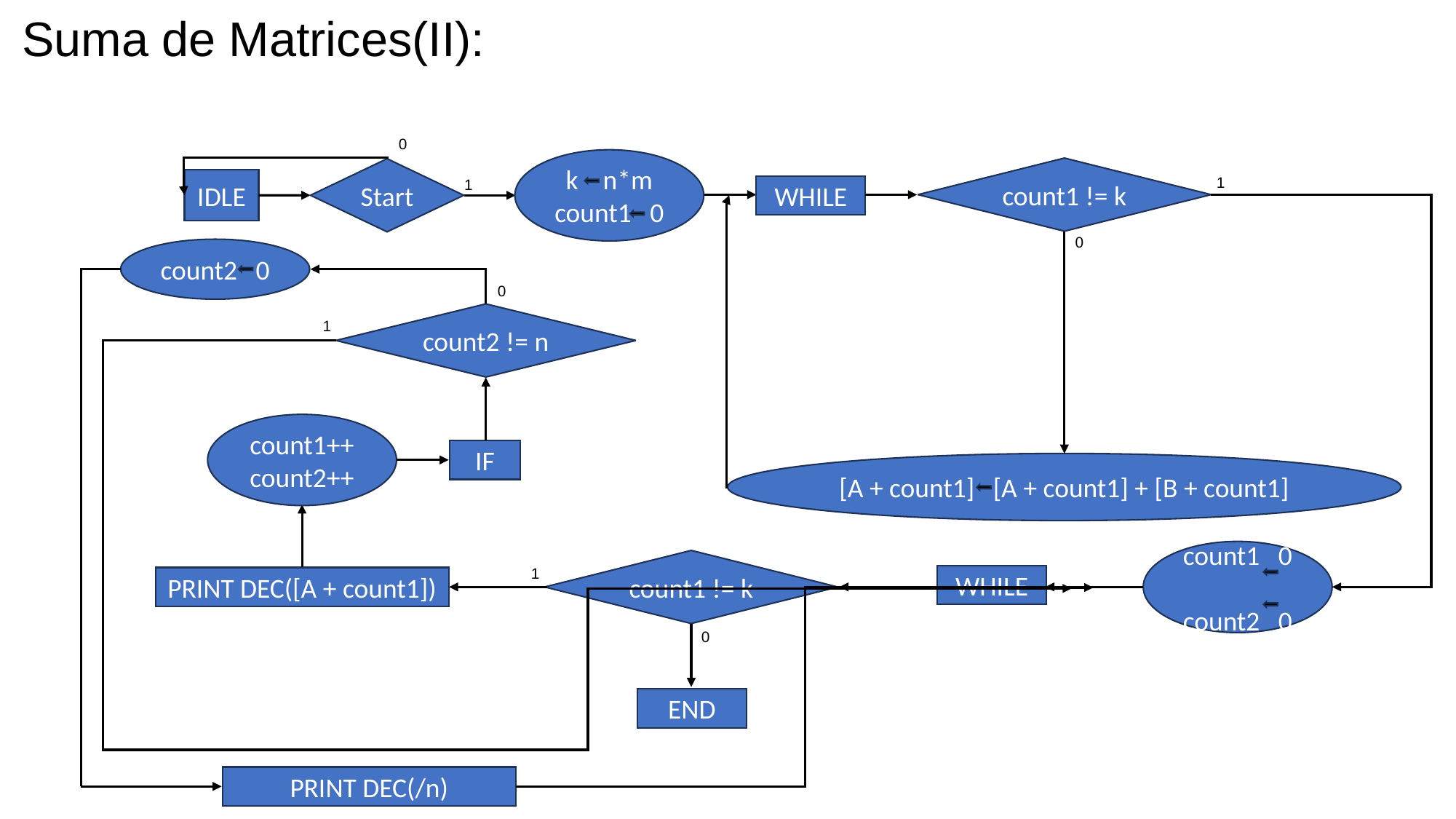

Suma de Matrices(II):
0
k    n*m
count1   0
count1 != k
Start
1
IDLE
1
WHILE

0
count2   0

0
count2 != n
1
count1++
count2++
IF
[A + count1]   [A + count1] + [B + count1]

count1   0
count2   0
count1 != k
1
WHILE
PRINT DEC([A + count1])

0
END
PRINT DEC(/n)